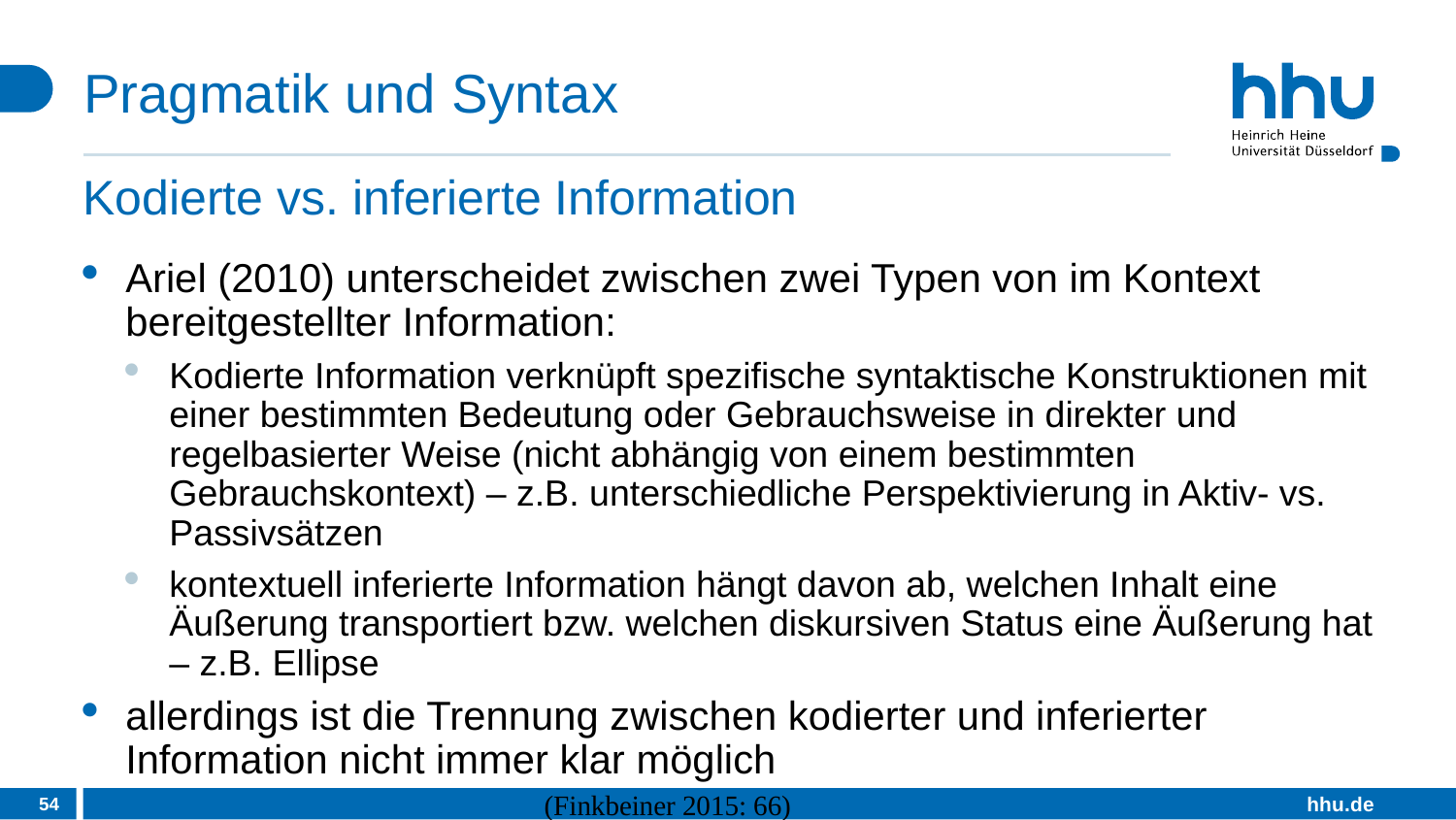

# Pragmatik und Syntax
Kodierte vs. inferierte Information
Ariel (2010) unterscheidet zwischen zwei Typen von im Kontext bereitgestellter Information:
Kodierte Information verknüpft spezifische syntaktische Konstruktionen mit einer bestimmten Bedeutung oder Gebrauchsweise in direkter und regelbasierter Weise (nicht abhängig von einem bestimmten Gebrauchskontext) – z.B. unterschiedliche Perspektivierung in Aktiv- vs. Passivsätzen
kontextuell inferierte Information hängt davon ab, welchen Inhalt eine Äußerung transportiert bzw. welchen diskursiven Status eine Äußerung hat – z.B. Ellipse
allerdings ist die Trennung zwischen kodierter und inferierter Information nicht immer klar möglich

54
(Finkbeiner 2015: 66)